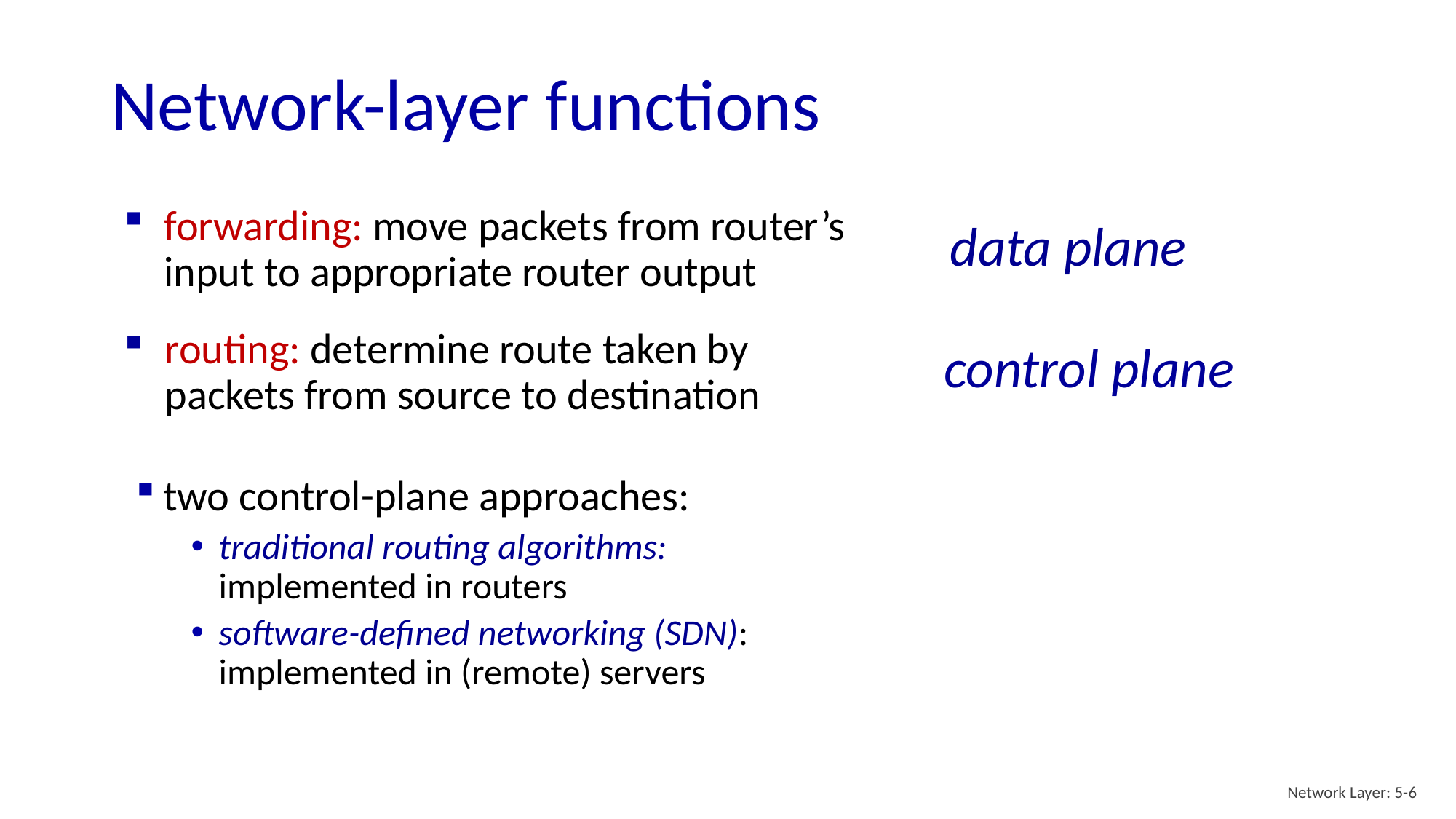

# Network-layer functions
forwarding: move packets from router’s input to appropriate router output

data plane

routing: determine route taken by packets from source to destination

control plane

two control-plane approaches:
traditional routing algorithms: implemented in routers
software-defined networking (SDN): implemented in (remote) servers
Network Layer: 5-6